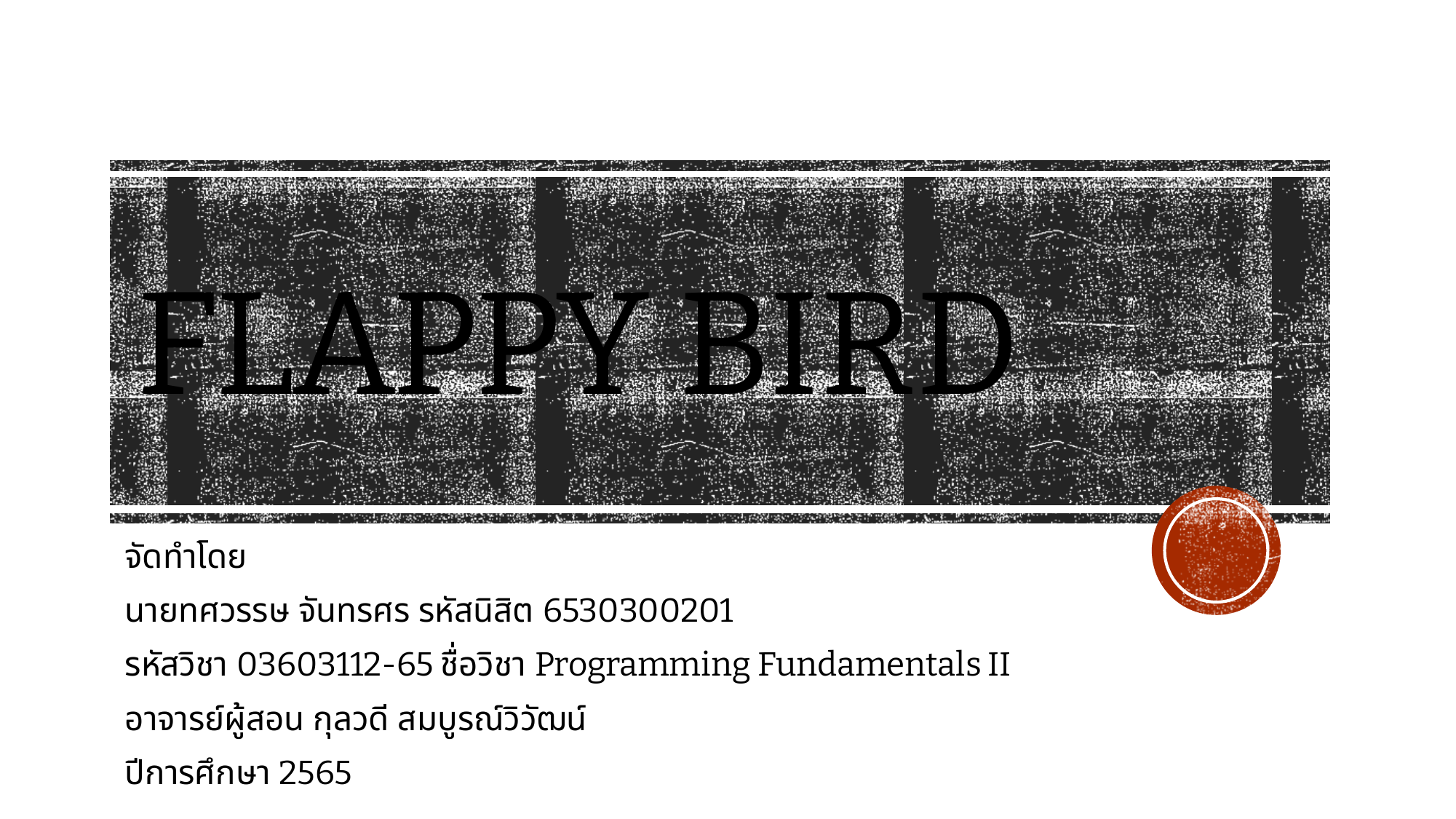

# Flappy Bird
จัดทำโดย
นายทศวรรษ จันทรศร รหัสนิสิต 6530300201
รหัสวิชา 03603112-65 ชื่อวิชา Programming Fundamentals II
อาจารย์ผู้สอน กุลวดี สมบูรณ์วิวัฒน์
ปีการศึกษา 2565